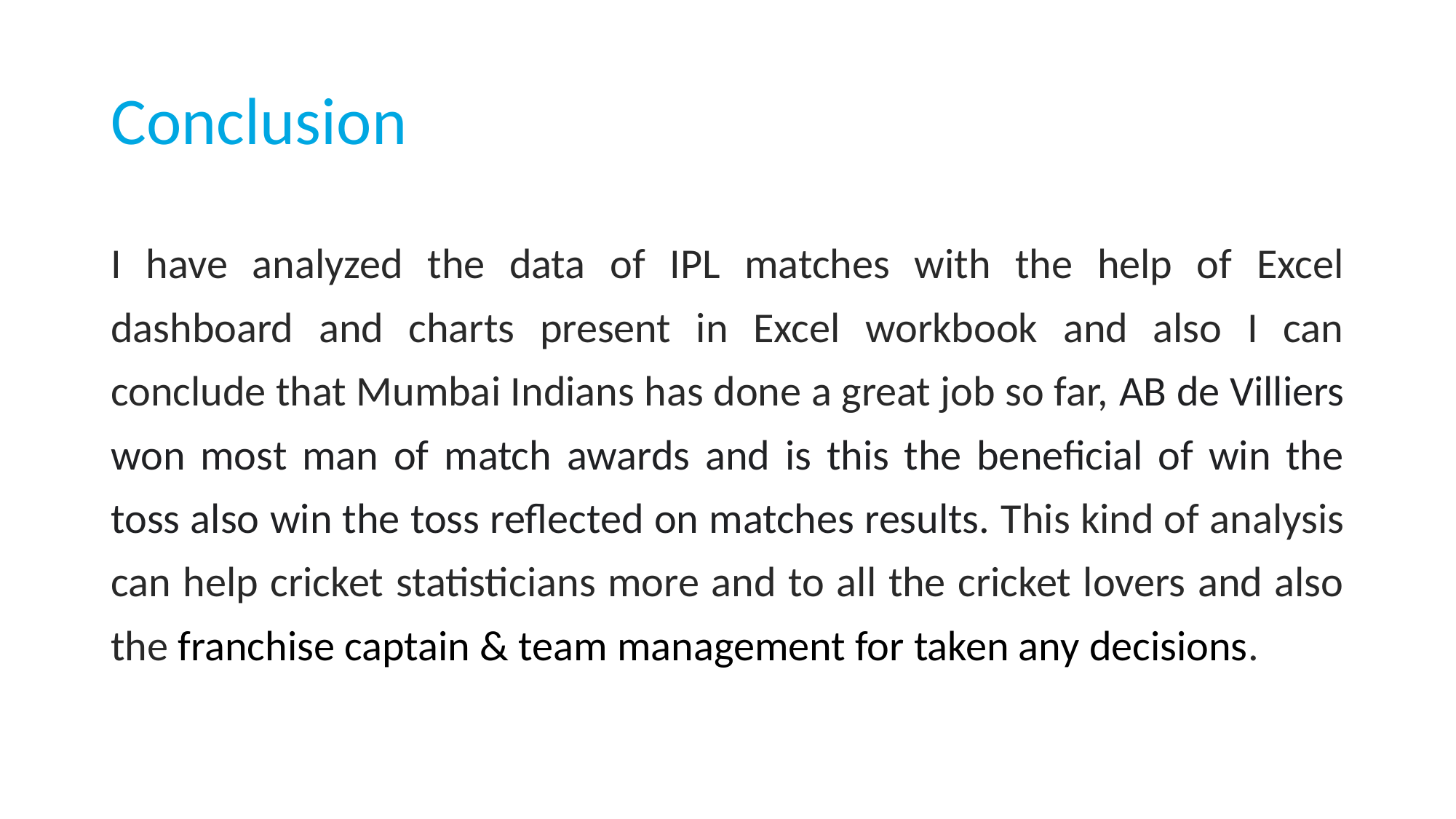

# Conclusion
I have analyzed the data of IPL matches with the help of Excel dashboard and charts present in Excel workbook and also I can conclude that Mumbai Indians has done a great job so far, AB de Villiers won most man of match awards and is this the beneficial of win the toss also win the toss reflected on matches results. This kind of analysis can help cricket statisticians more and to all the cricket lovers and also the franchise captain & team management for taken any decisions.